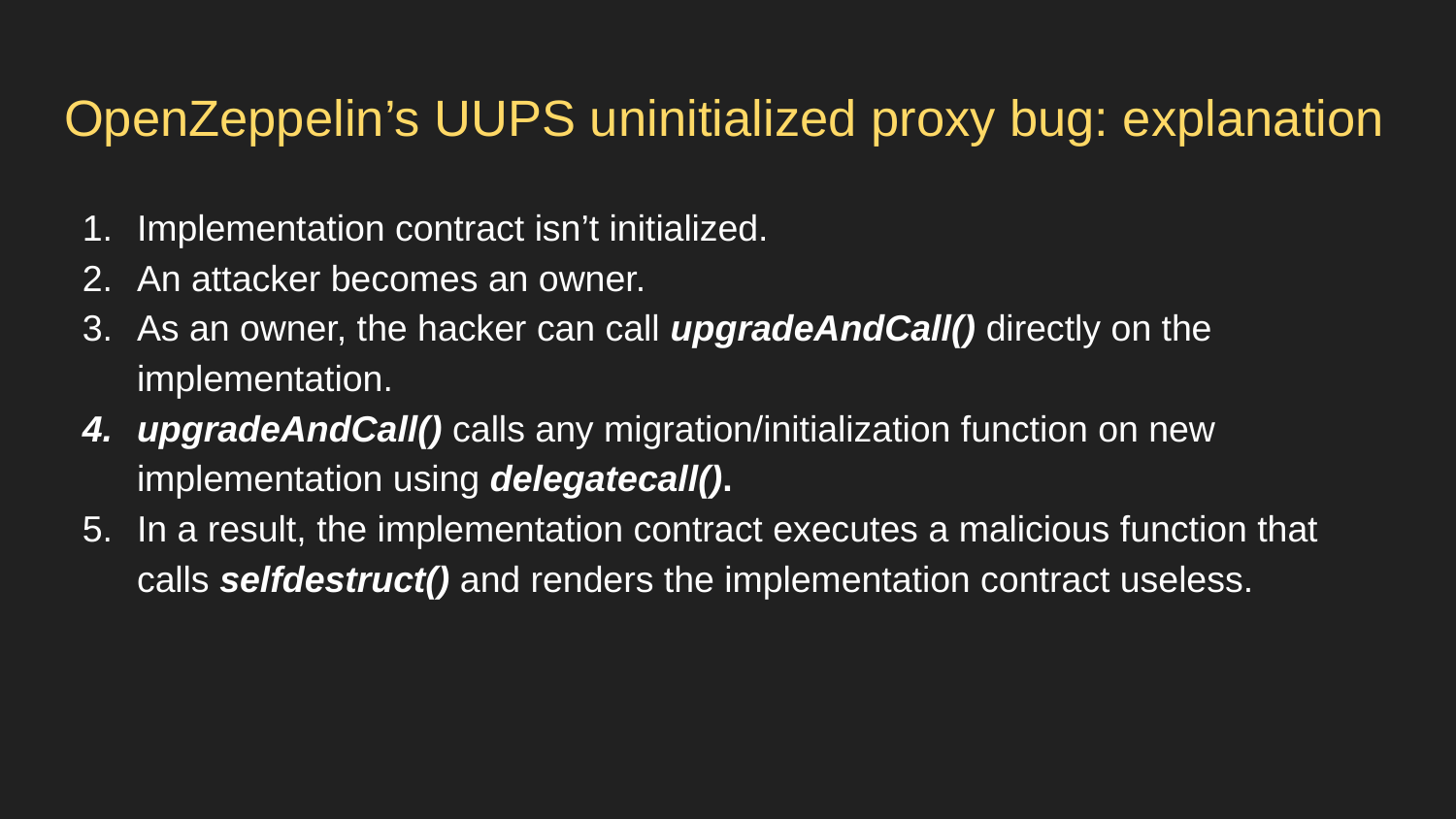

# OpenZeppelin’s UUPS uninitialized proxy bug: explanation

Implementation contract isn’t initialized.
An attacker becomes an owner.
As an owner, the hacker can call upgradeAndCall() directly on the implementation.
upgradeAndCall() calls any migration/initialization function on new implementation using delegatecall().
In a result, the implementation contract executes a malicious function that calls selfdestruct() and renders the implementation contract useless.